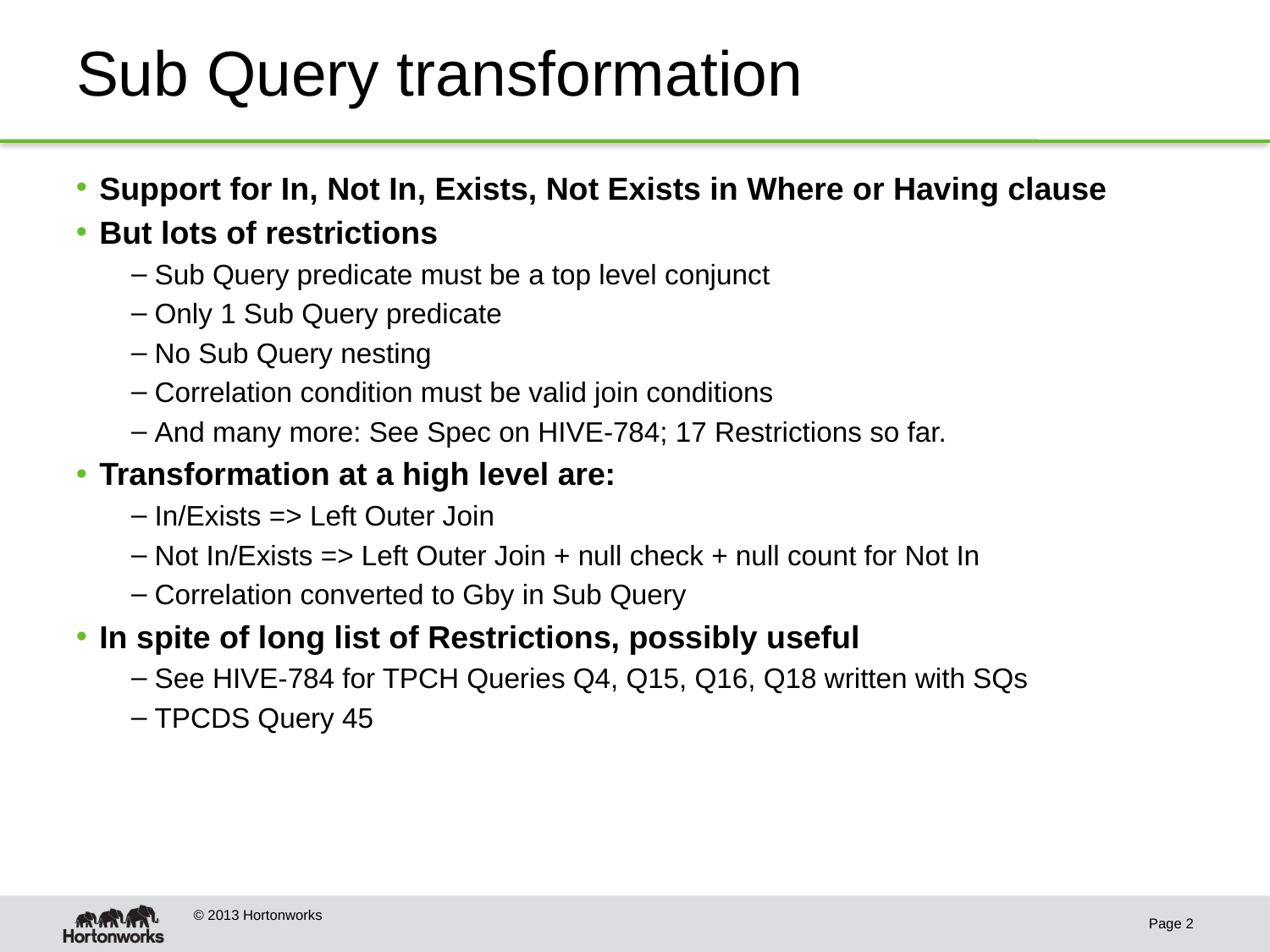

# Sub Query transformation
Support for In, Not In, Exists, Not Exists in Where or Having clause
But lots of restrictions
Sub Query predicate must be a top level conjunct
Only 1 Sub Query predicate
No Sub Query nesting
Correlation condition must be valid join conditions
And many more: See Spec on HIVE-784; 17 Restrictions so far.
Transformation at a high level are:
In/Exists => Left Outer Join
Not In/Exists => Left Outer Join + null check + null count for Not In
Correlation converted to Gby in Sub Query
In spite of long list of Restrictions, possibly useful
See HIVE-784 for TPCH Queries Q4, Q15, Q16, Q18 written with SQs
TPCDS Query 45
© 2013 Hortonworks
Page 2